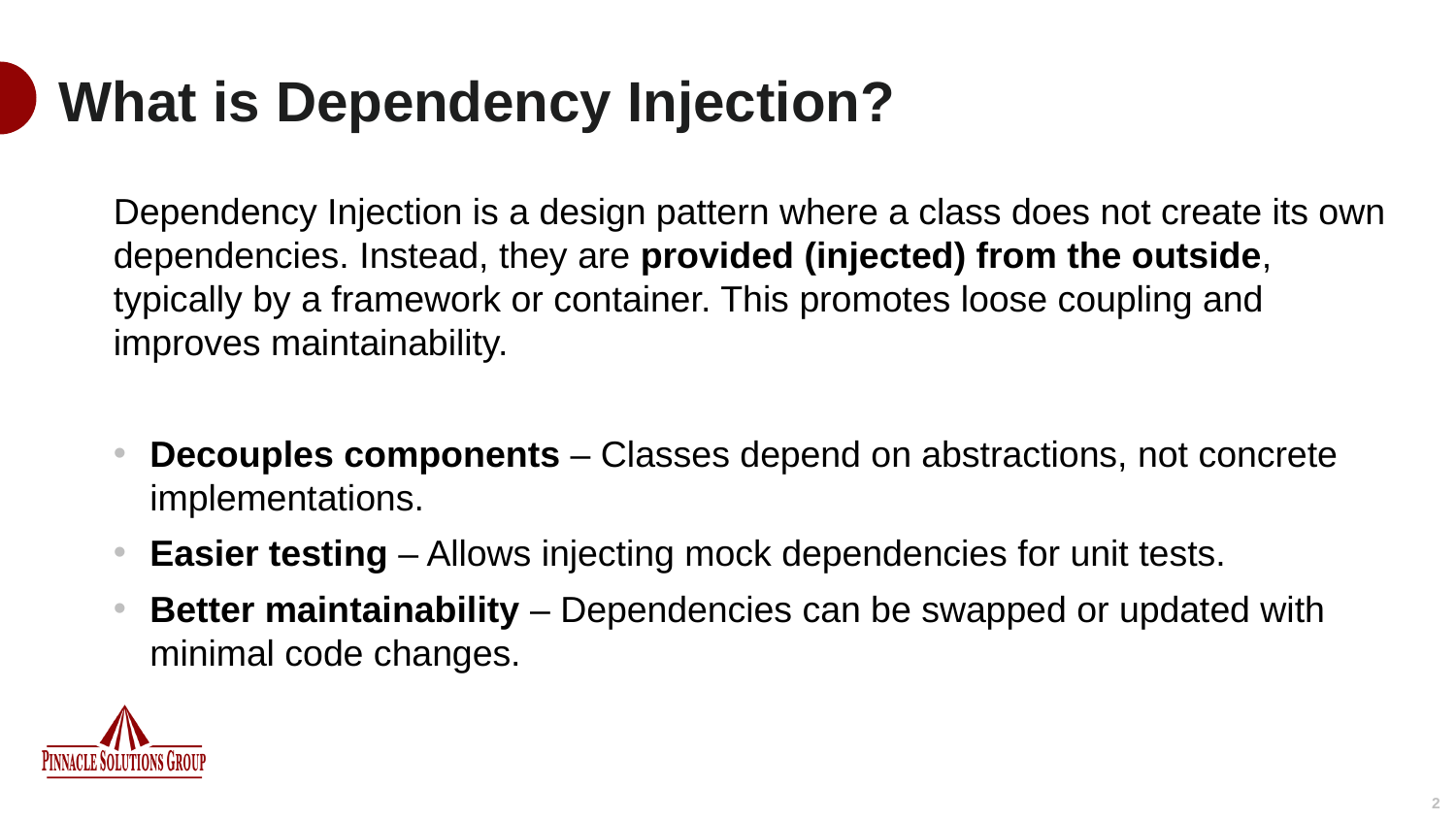

# What is Dependency Injection?
Dependency Injection is a design pattern where a class does not create its own dependencies. Instead, they are provided (injected) from the outside, typically by a framework or container. This promotes loose coupling and improves maintainability.

Decouples components – Classes depend on abstractions, not concrete implementations.
Easier testing – Allows injecting mock dependencies for unit tests.
Better maintainability – Dependencies can be swapped or updated with minimal code changes.